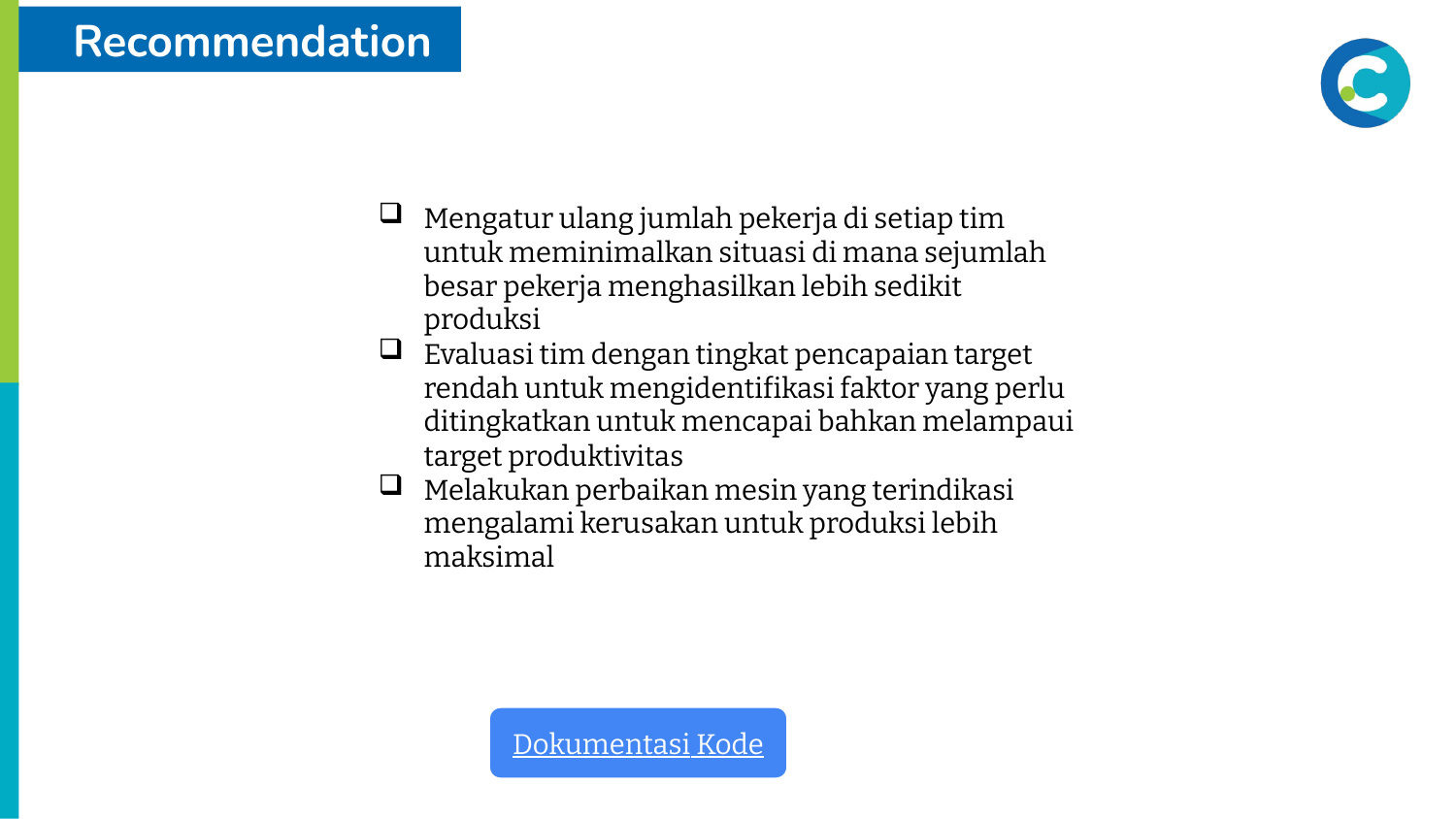

Recommendation

Mengatur ulang jumlah pekerja di setiap tim untuk meminimalkan situasi di mana sejumlah besar pekerja menghasilkan lebih sedikit produksi
Evaluasi tim dengan tingkat pencapaian target rendah untuk mengidentifikasi faktor yang perlu ditingkatkan untuk mencapai bahkan melampaui target produktivitas
Melakukan perbaikan mesin yang terindikasi mengalami kerusakan untuk produksi lebih maksimal

Dokumentasi Kode